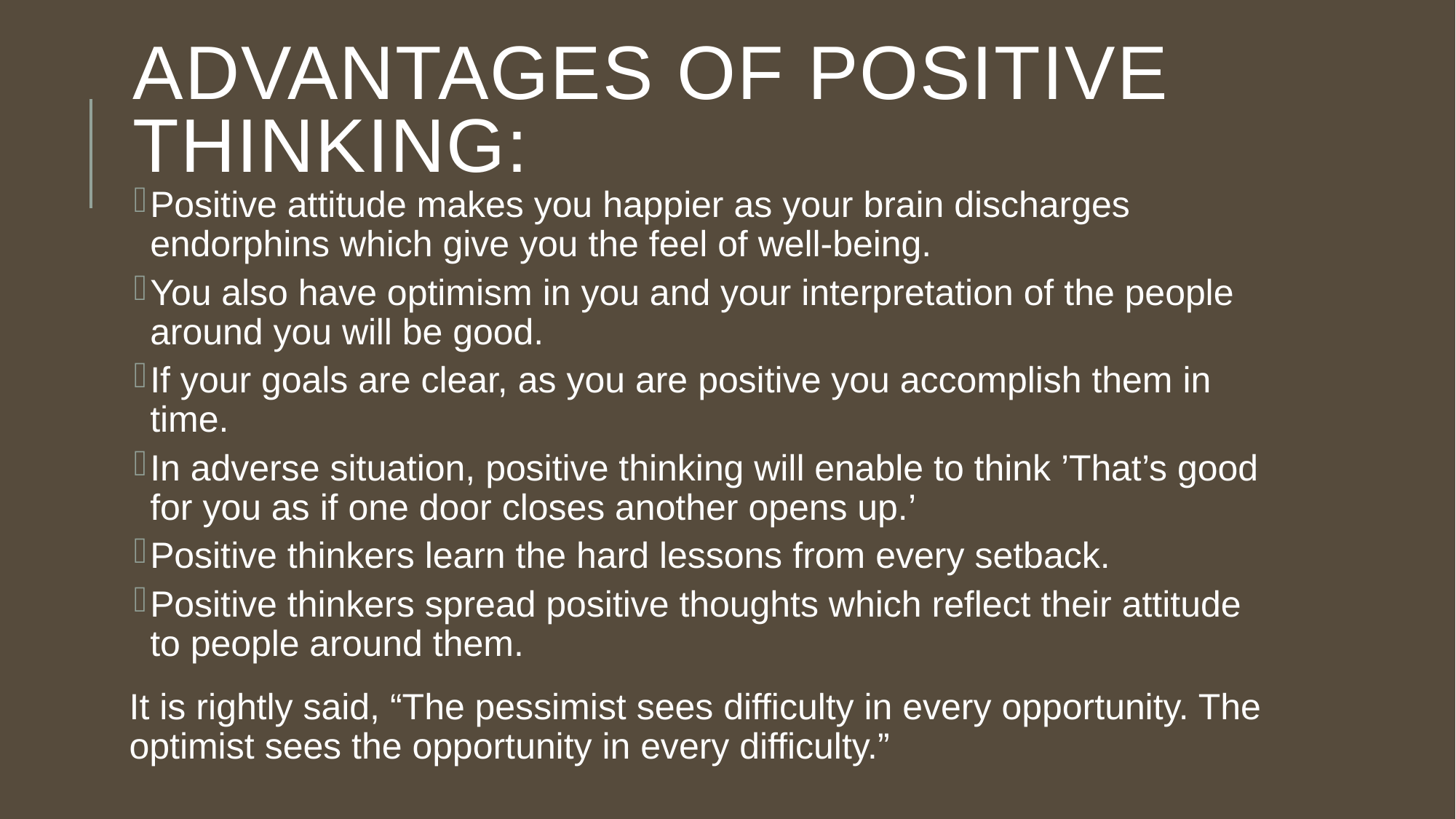

# ADVANTAGES OF POSITIVE THINKING:
Positive attitude makes you happier as your brain discharges endorphins which give you the feel of well-being.
You also have optimism in you and your interpretation of the people around you will be good.
If your goals are clear, as you are positive you accomplish them in time.
In adverse situation, positive thinking will enable to think ’That’s good for you as if one door closes another opens up.’
Positive thinkers learn the hard lessons from every setback.
Positive thinkers spread positive thoughts which reflect their attitude to people around them.
It is rightly said, “The pessimist sees difficulty in every opportunity. The optimist sees the opportunity in every difficulty.”